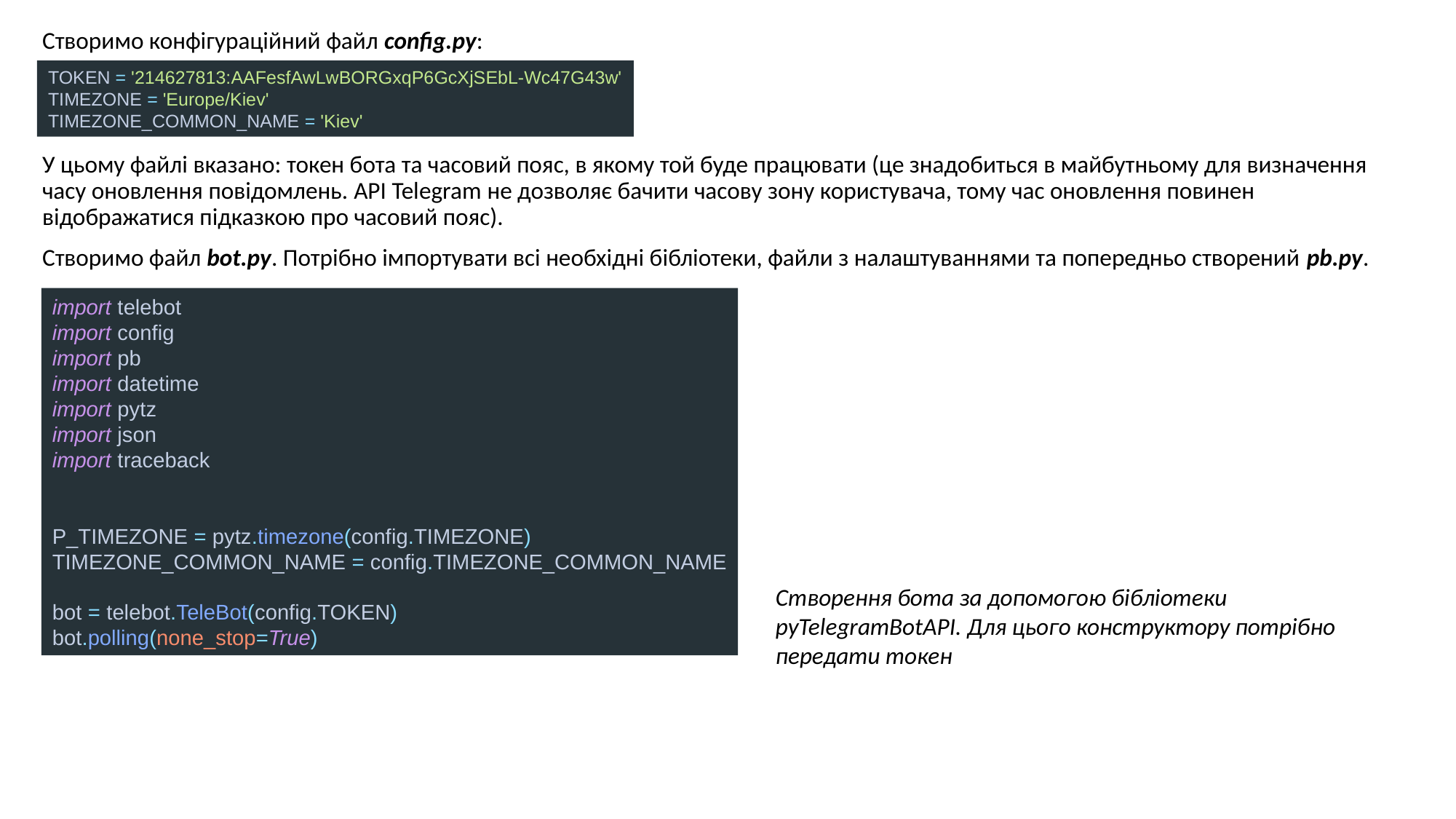

Створимо конфігураційний файл config.py:

У цьому файлі вказано: токен бота та часовий пояс, в якому той буде працювати (це знадобиться в майбутньому для визначення часу оновлення повідомлень. API Telegram не дозволяє бачити часову зону користувача, тому час оновлення повинен відображатися підказкою про часовий пояс).
Створимо файл bot.py. Потрібно імпортувати всі необхідні бібліотеки, файли з налаштуваннями та попередньо створений pb.py.
TOKEN = '214627813:AAFesfAwLwBORGxqP6GcXjSEbL-Wc47G43w'
TIMEZONE = 'Europe/Kiev'
TIMEZONE_COMMON_NAME = 'Kiev'
import telebot
import config
import pb
import datetime
import pytz
import json
import traceback
P_TIMEZONE = pytz.timezone(config.TIMEZONE)
TIMEZONE_COMMON_NAME = config.TIMEZONE_COMMON_NAME
bot = telebot.TeleBot(config.TOKEN)
bot.polling(none_stop=True)
Створення бота за допомогою бібліотеки pyTelegramBotAPI. Для цього конструктору потрібно передати токен